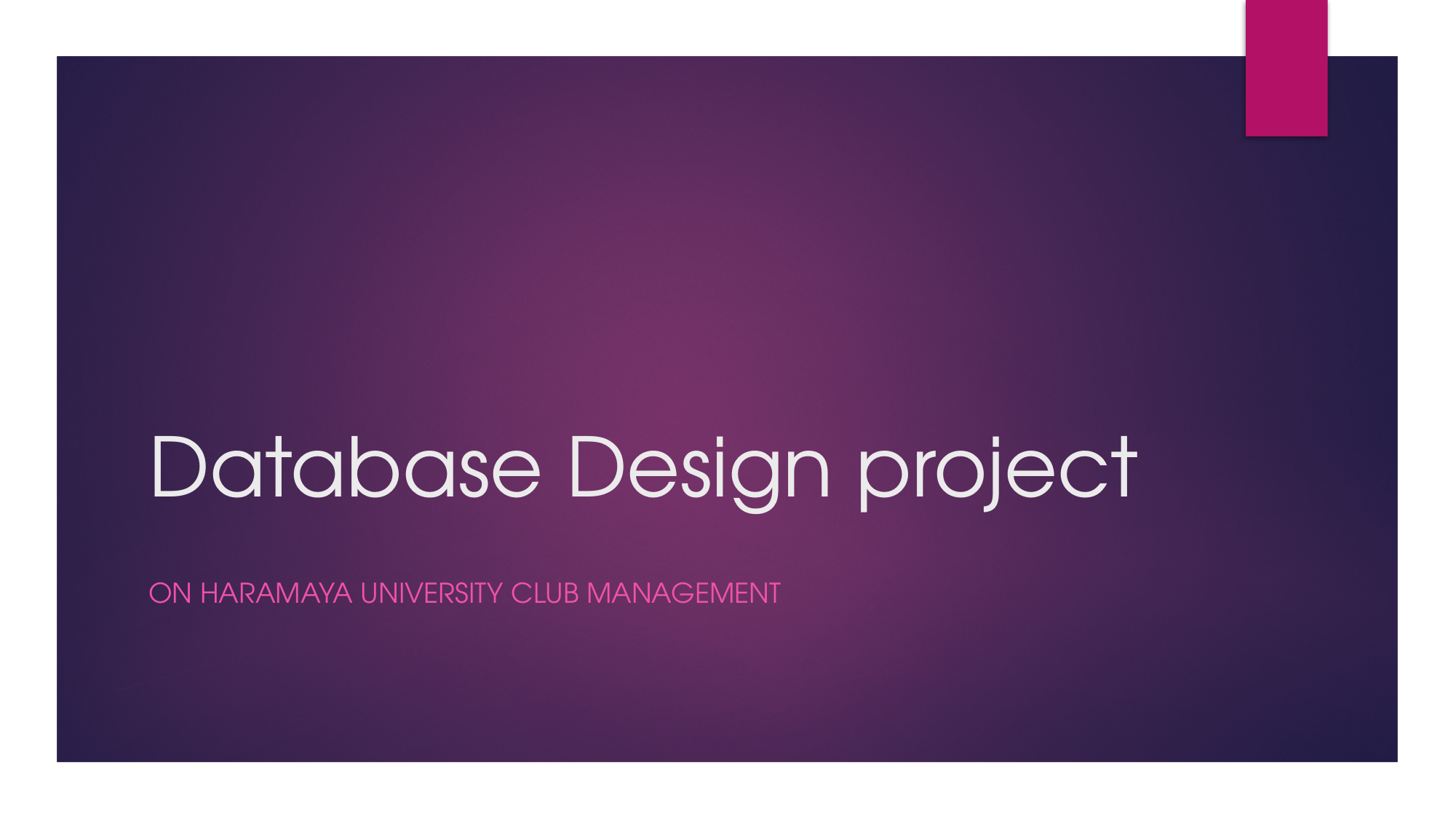

# Database Design project
on Haramaya university club management